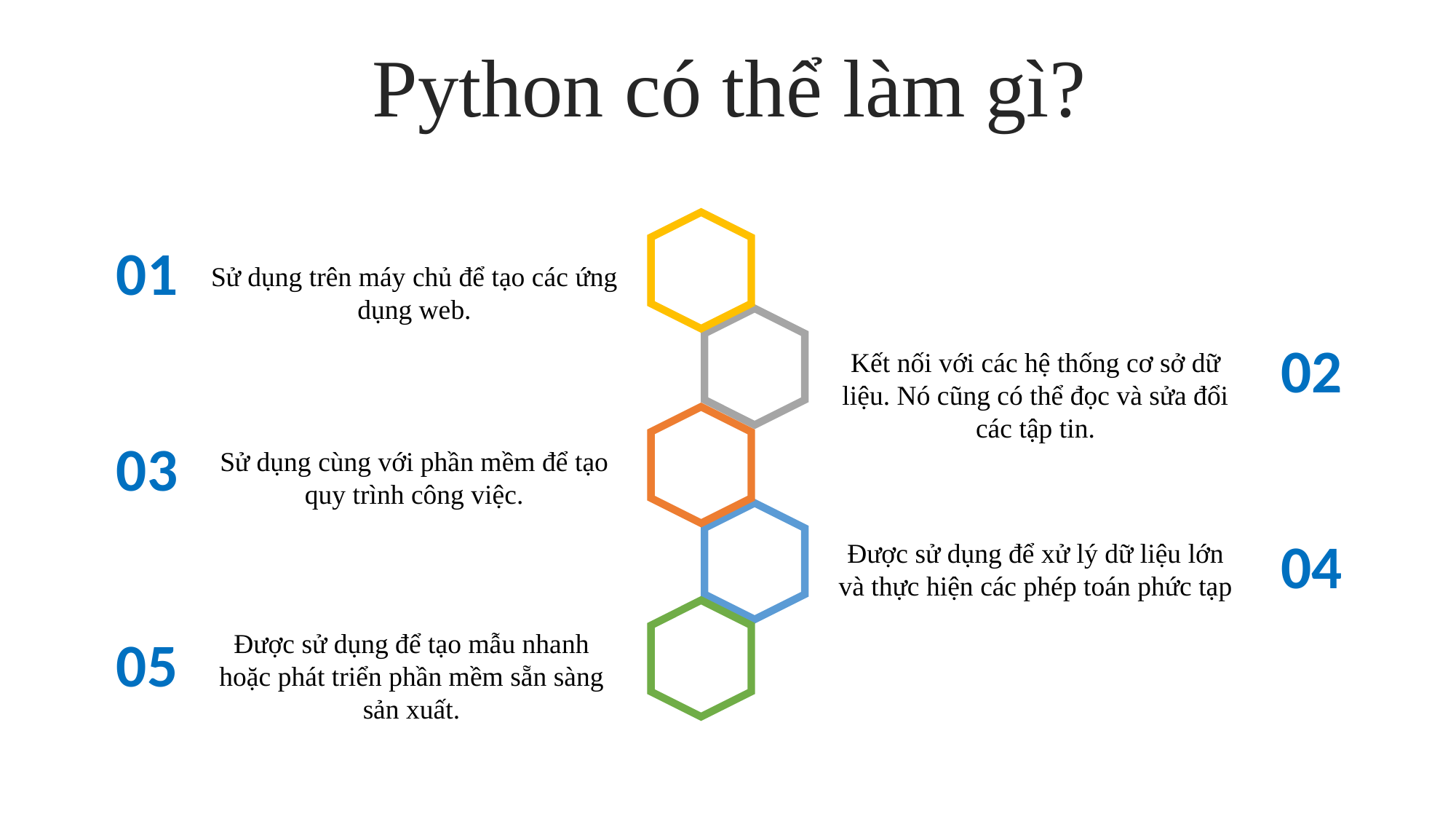

Python có thể làm gì?

01
Sử dụng trên máy chủ để tạo các ứng dụng web.
02
Kết nối với các hệ thống cơ sở dữ liệu. Nó cũng có thể đọc và sửa đổi các tập tin.
03
Sử dụng cùng với phần mềm để tạo quy trình công việc.
04
Được sử dụng để xử lý dữ liệu lớn và thực hiện các phép toán phức tạp
05
Được sử dụng để tạo mẫu nhanh hoặc phát triển phần mềm sẵn sàng sản xuất.